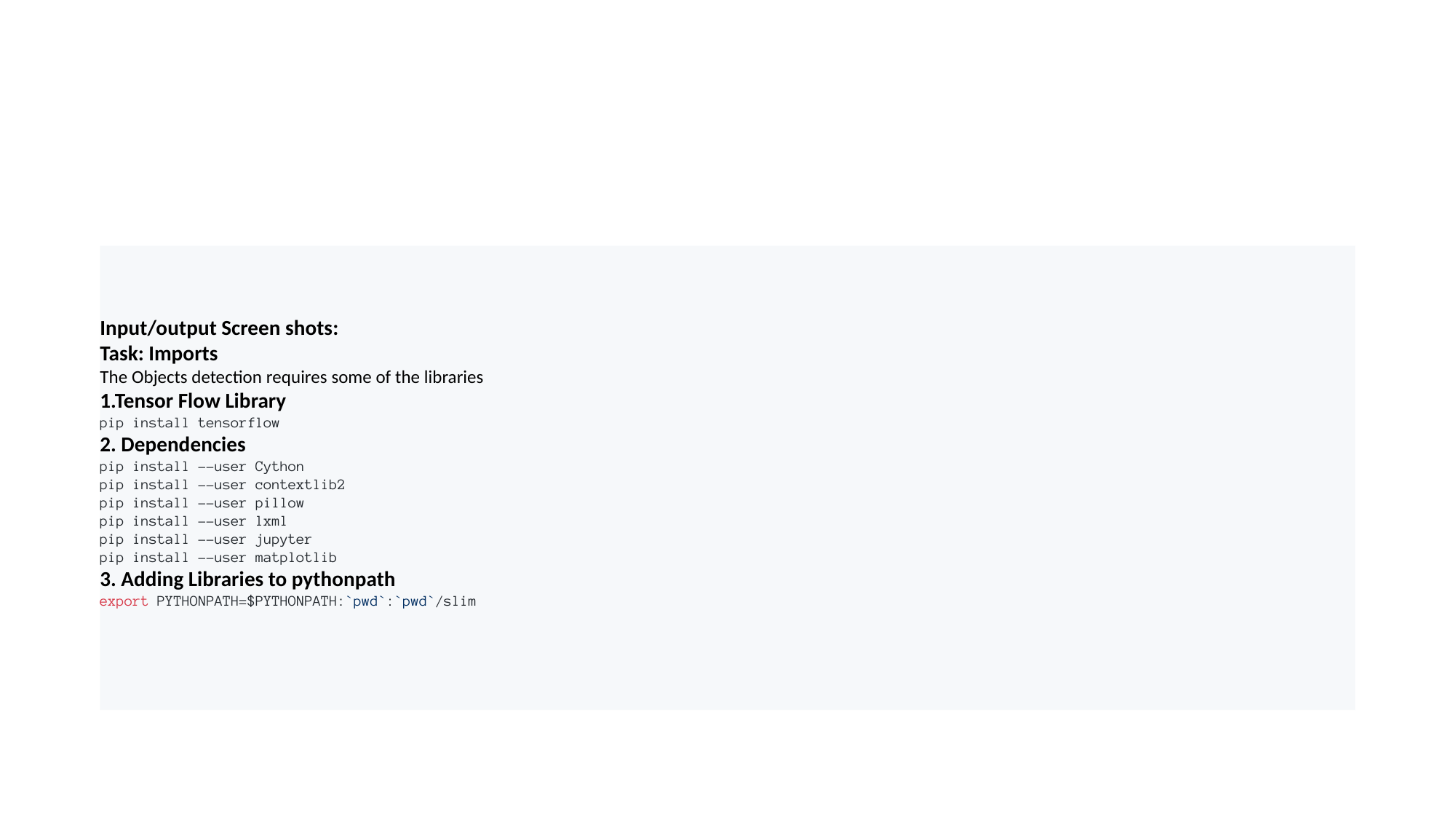

#
Input/output Screen shots:
Task: Imports
The Objects detection requires some of the libraries
1.Tensor Flow Library
pip install tensorflow
2. Dependencies
pip install --user Cython
pip install --user contextlib2
pip install --user pillow
pip install --user lxml
pip install --user jupyter
pip install --user matplotlib
3. Adding Libraries to pythonpath
export PYTHONPATH=$PYTHONPATH:`pwd`:`pwd`/slim